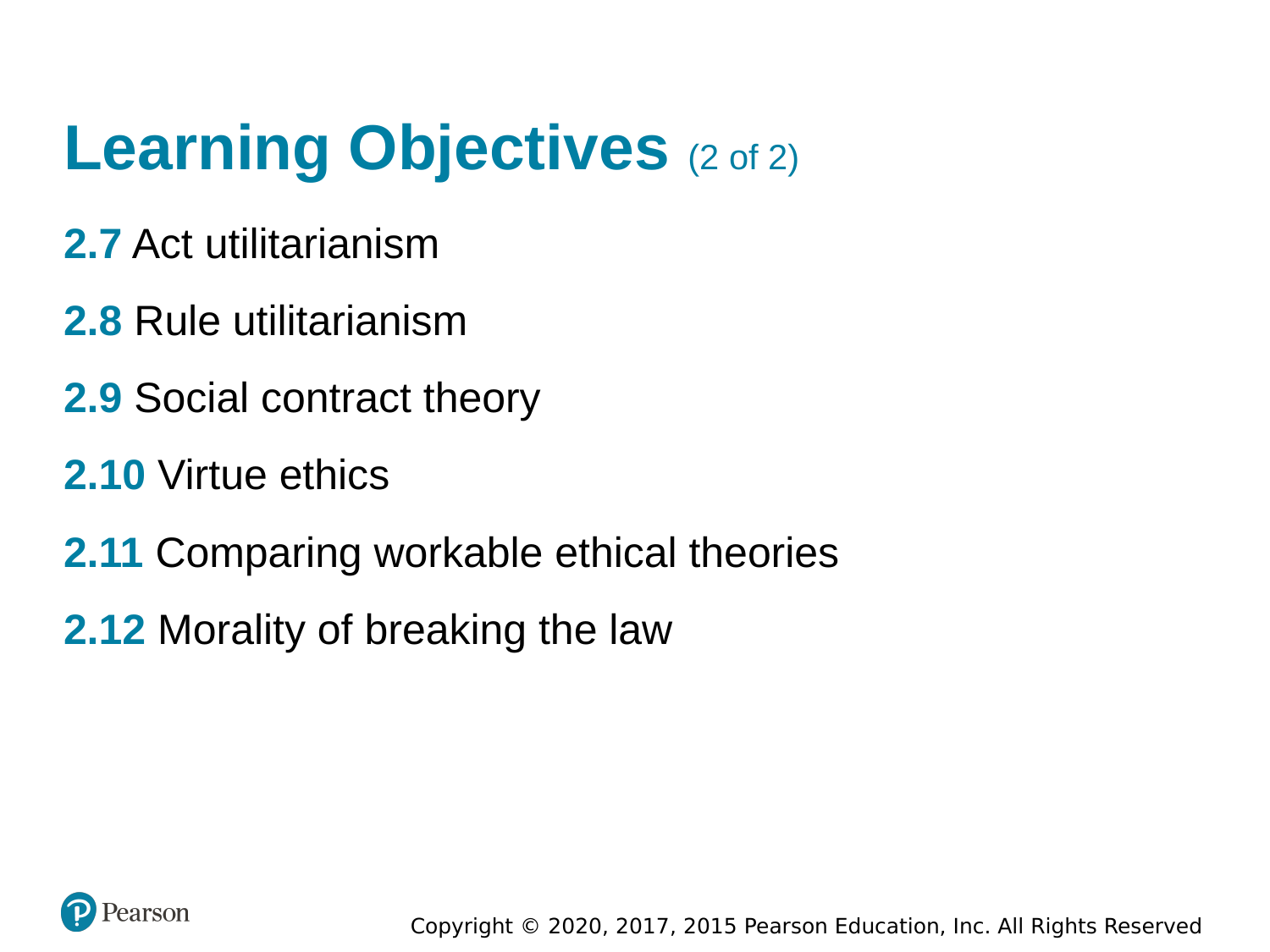

# Learning Objectives (2 of 2)
2.7 Act utilitarianism
2.8 Rule utilitarianism
2.9 Social contract theory
2.10 Virtue ethics
2.11 Comparing workable ethical theories
2.12 Morality of breaking the law